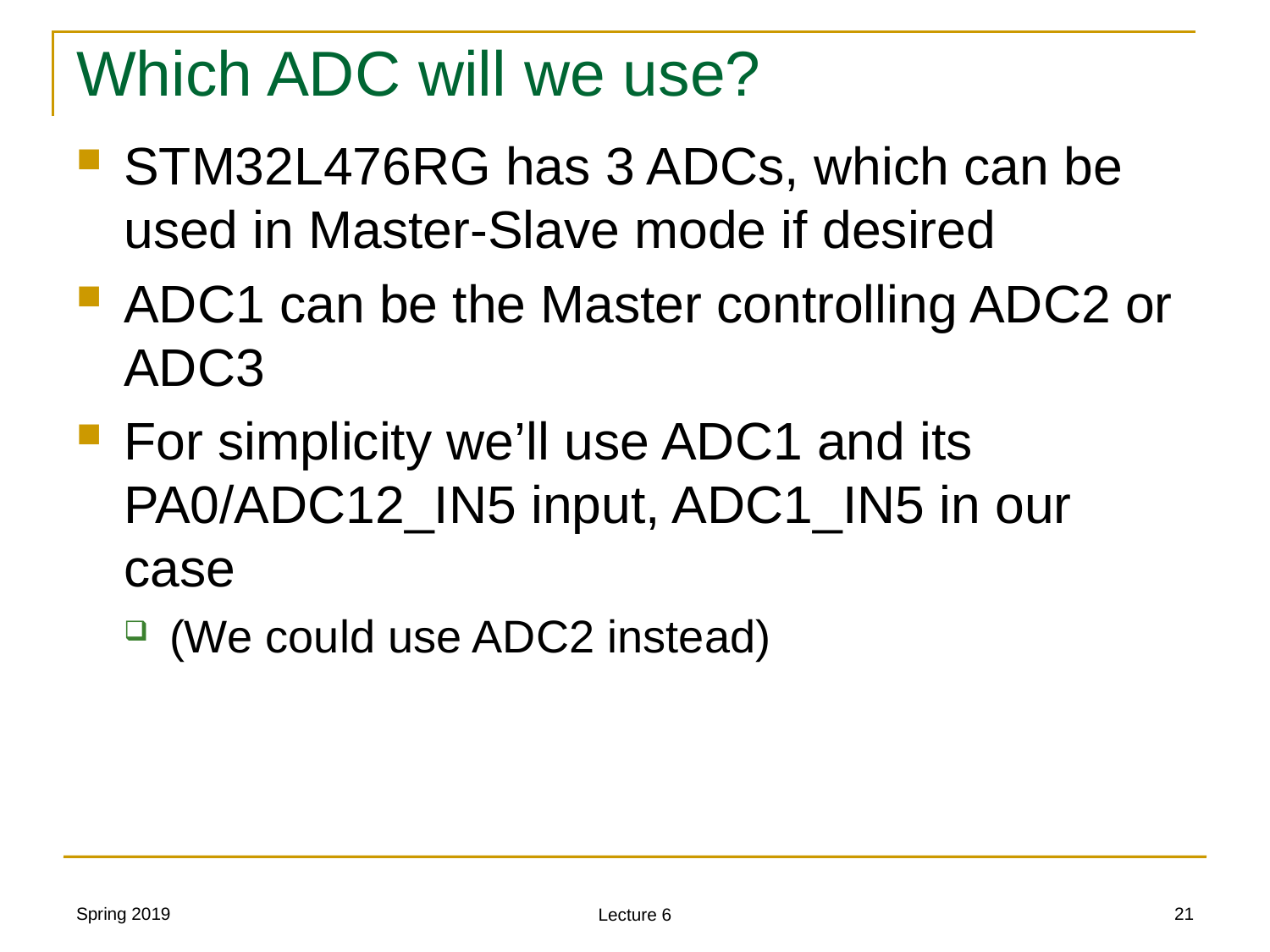

# Which ADC will we use?
STM32L476RG has 3 ADCs, which can be used in Master-Slave mode if desired
ADC1 can be the Master controlling ADC2 or ADC3
For simplicity we’ll use ADC1 and its PA0/ADC12_IN5 input, ADC1_IN5 in our case
(We could use ADC2 instead)

Spring 2019
21
Lecture 6